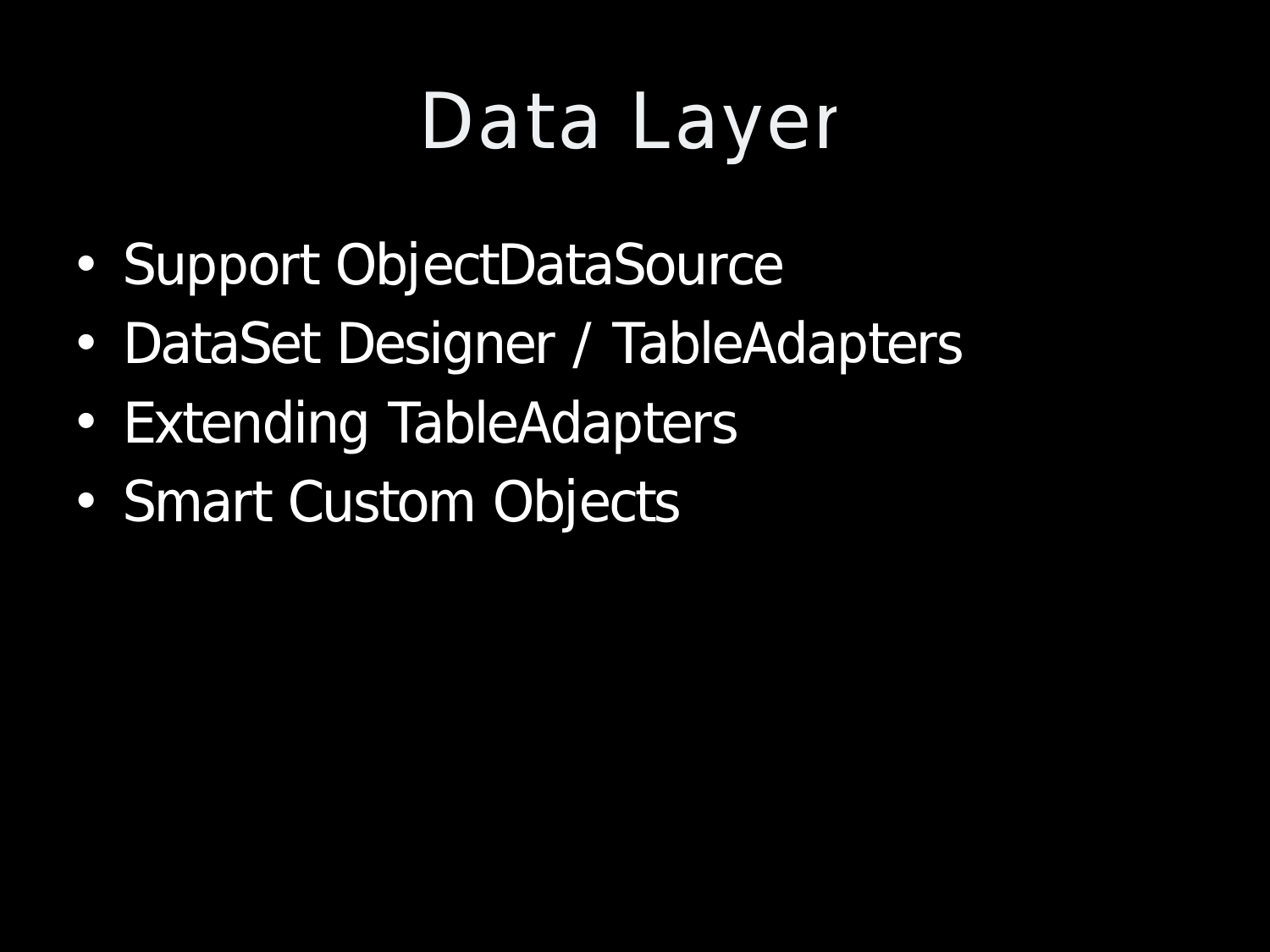

# Data Layer
Support ObjectDataSource
DataSet Designer / TableAdapters
Extending TableAdapters
Smart Custom Objects